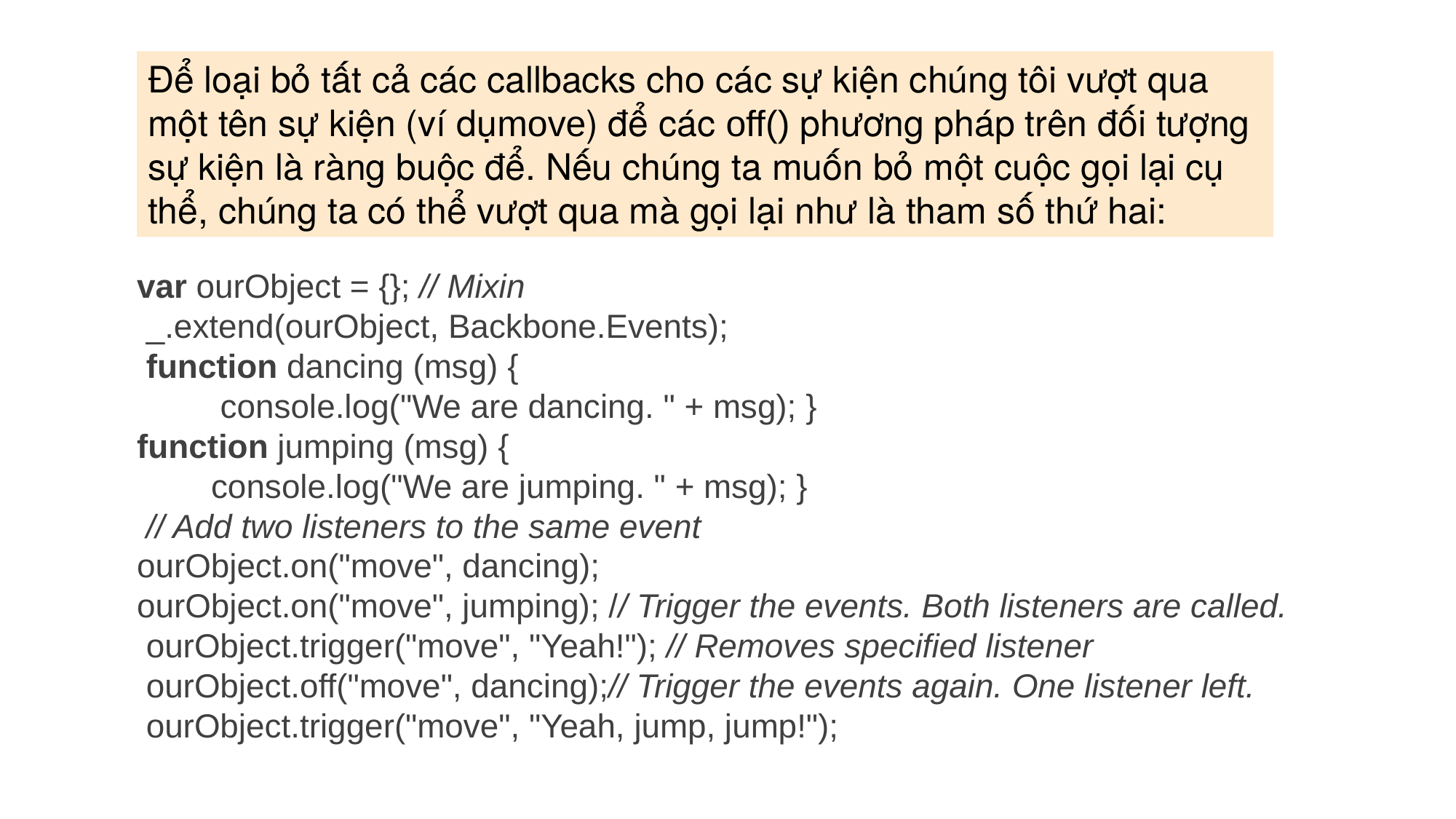

# Để loại bỏ tất cả các callbacks cho các sự kiện chúng tôi vượt qua một tên sự kiện (ví dụmove) để các off() phương pháp trên đối tượng sự kiện là ràng buộc để. Nếu chúng ta muốn bỏ một cuộc gọi lại cụ thể, chúng ta có thể vượt qua mà gọi lại như là tham số thứ hai:
var ourObject = {}; // Mixin
 _.extend(ourObject, Backbone.Events);
 function dancing (msg) {
         console.log("We are dancing. " + msg); }
function jumping (msg) {
        console.log("We are jumping. " + msg); }
 // Add two listeners to the same event
ourObject.on("move", dancing);
ourObject.on("move", jumping); // Trigger the events. Both listeners are called.
 ourObject.trigger("move", "Yeah!"); // Removes specified listener
 ourObject.off("move", dancing);// Trigger the events again. One listener left.
 ourObject.trigger("move", "Yeah, jump, jump!");